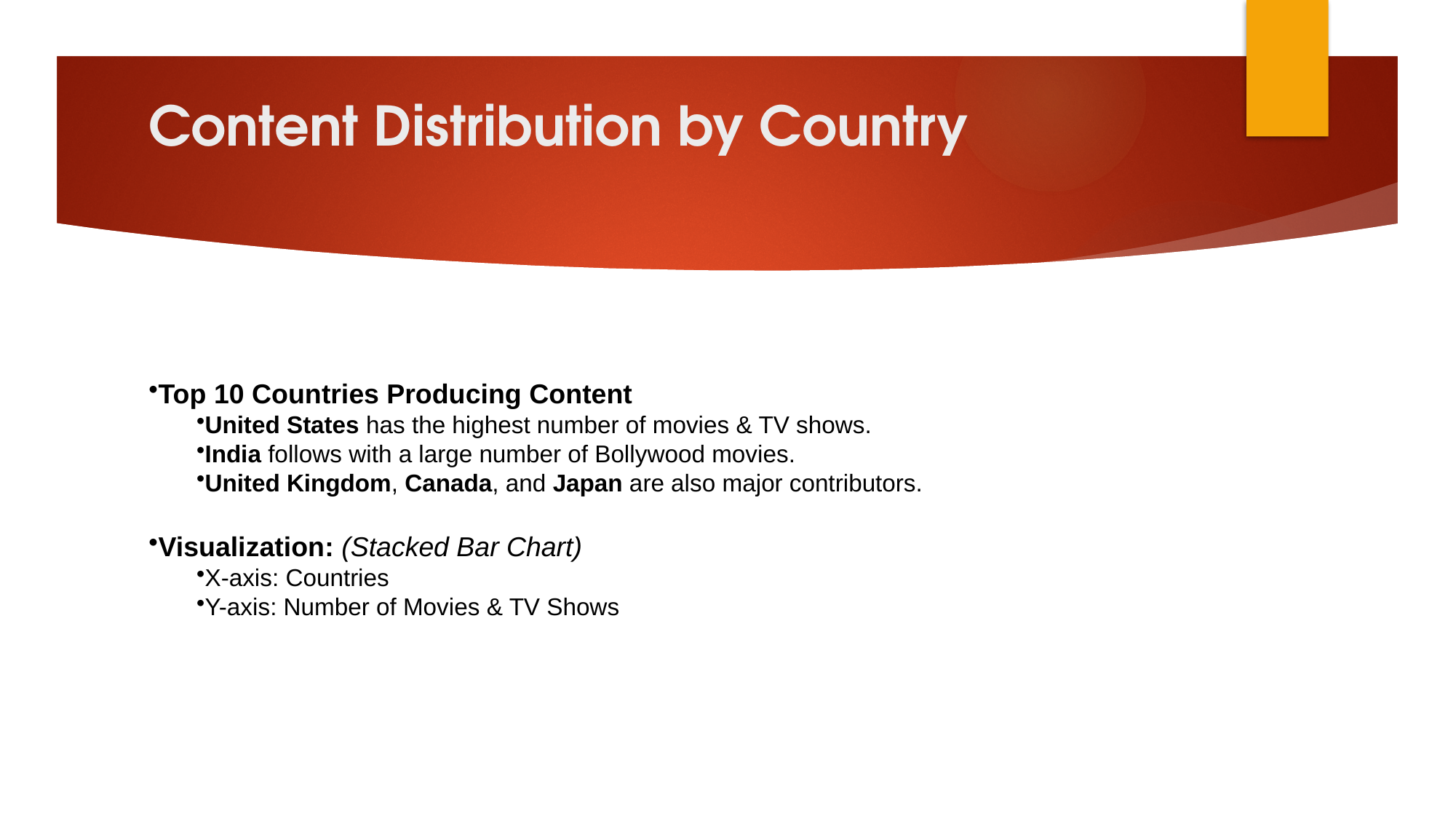

# Content Distribution by Country
Top 10 Countries Producing Content
United States has the highest number of movies & TV shows.
India follows with a large number of Bollywood movies.
United Kingdom, Canada, and Japan are also major contributors.

Visualization: (Stacked Bar Chart)
X-axis: Countries
Y-axis: Number of Movies & TV Shows